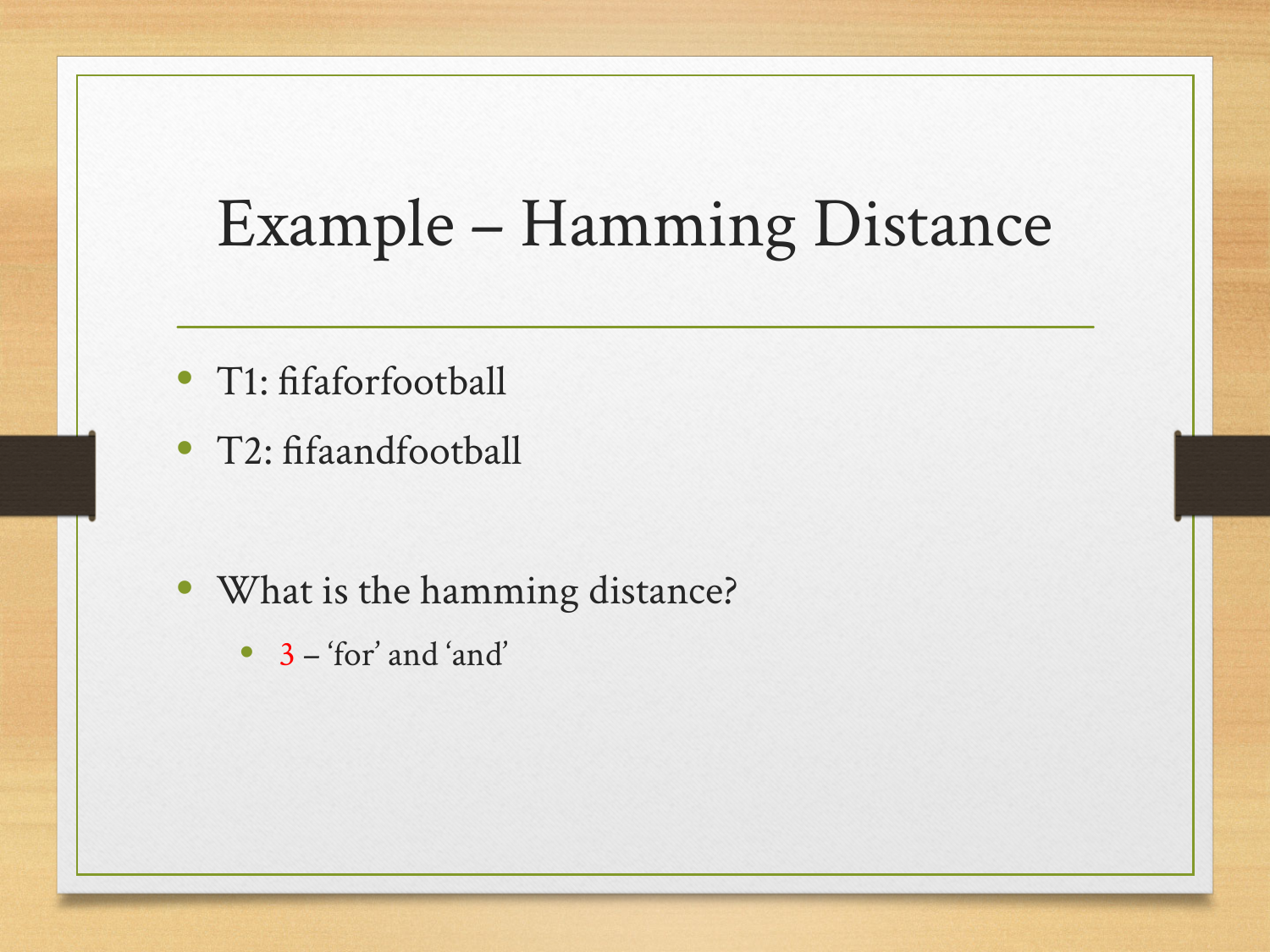

# Example – Hamming Distance
T1: fifaforfootball
T2: fifaandfootball

What is the hamming distance?
3 – ‘for’ and ‘and’